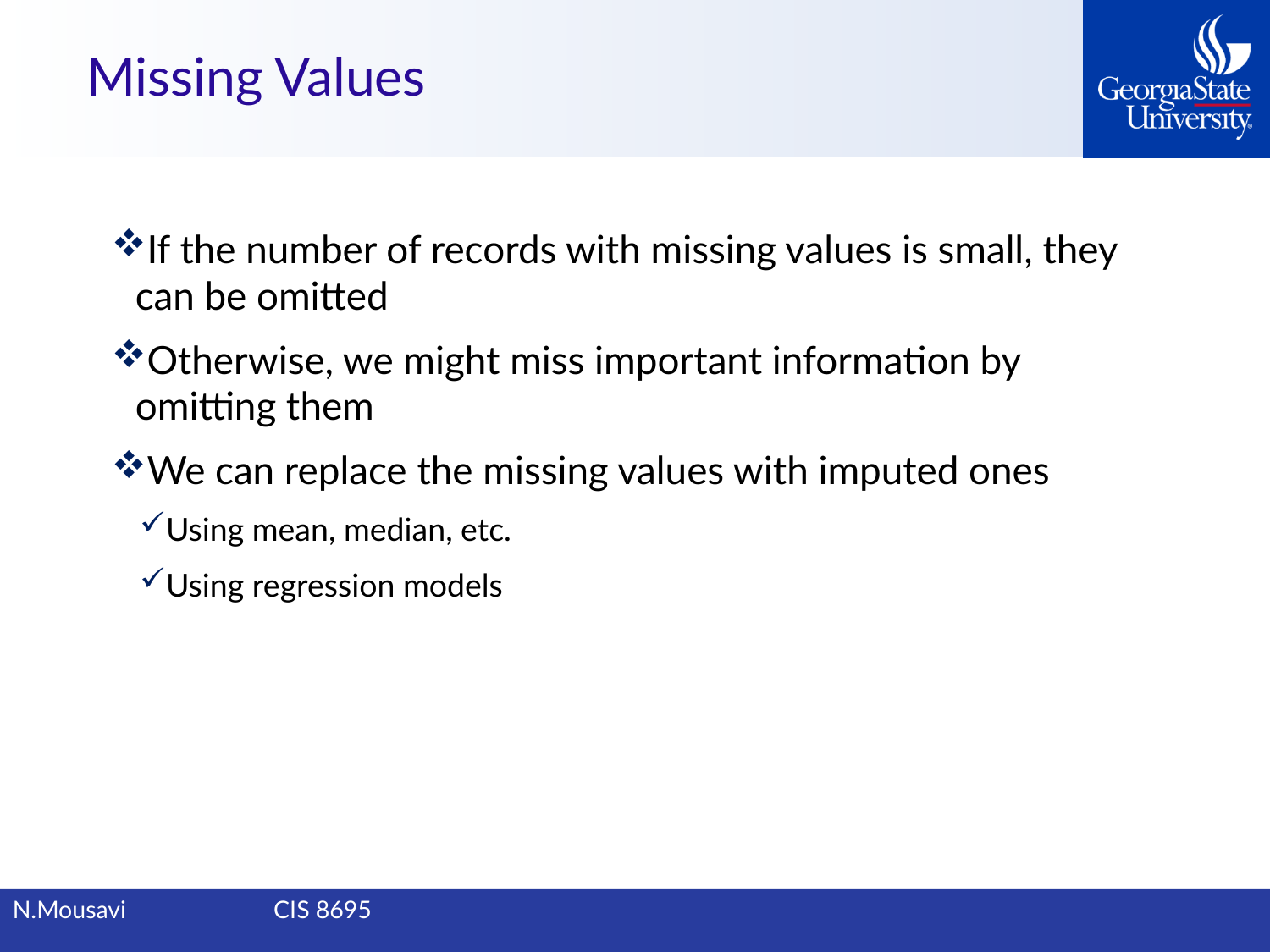

# Missing Values
If the number of records with missing values is small, they can be omitted
Otherwise, we might miss important information by omitting them
We can replace the missing values with imputed ones
Using mean, median, etc.
Using regression models